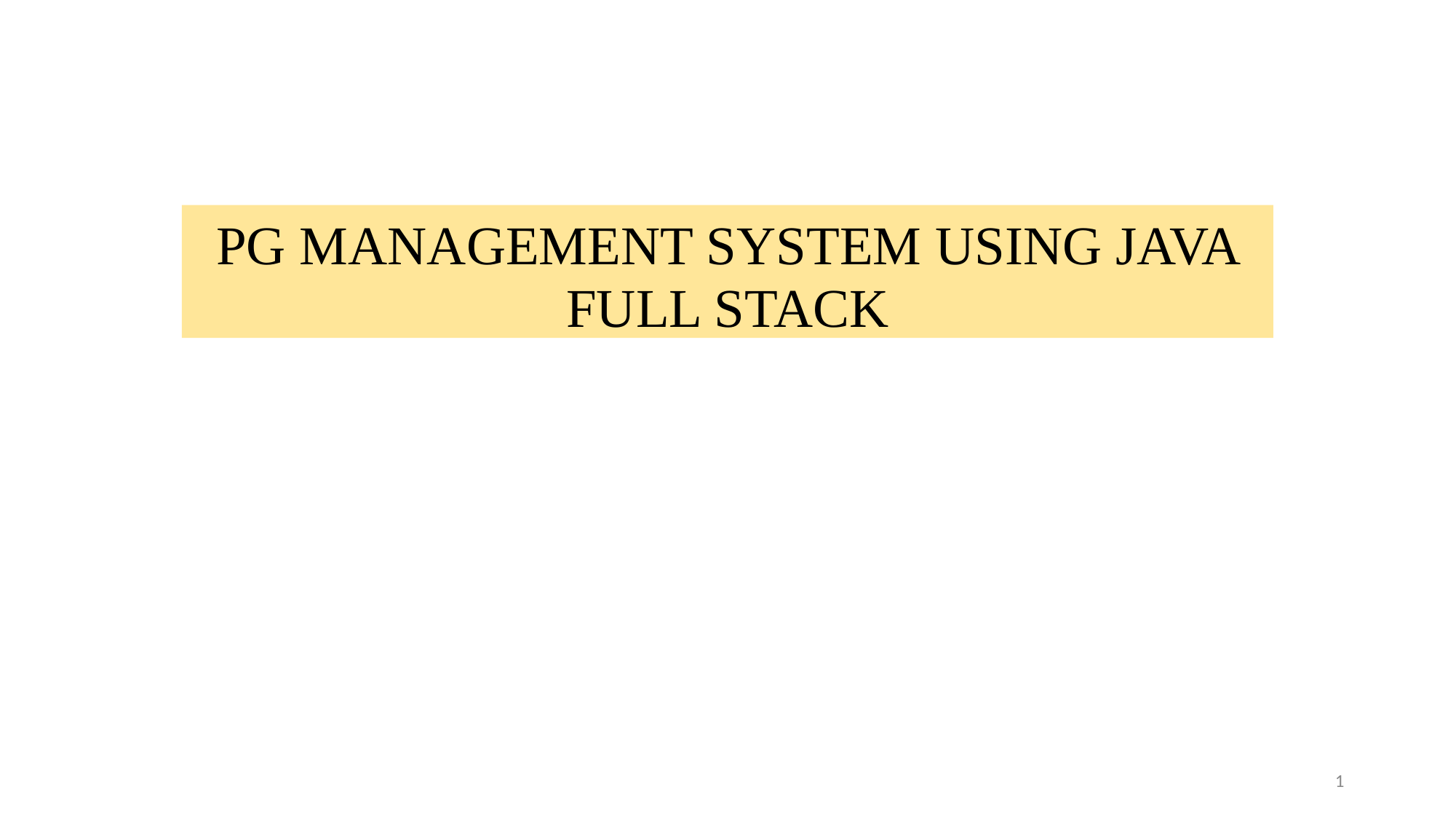

PG MANAGEMENT SYSTEM USING JAVA FULL STACK
1